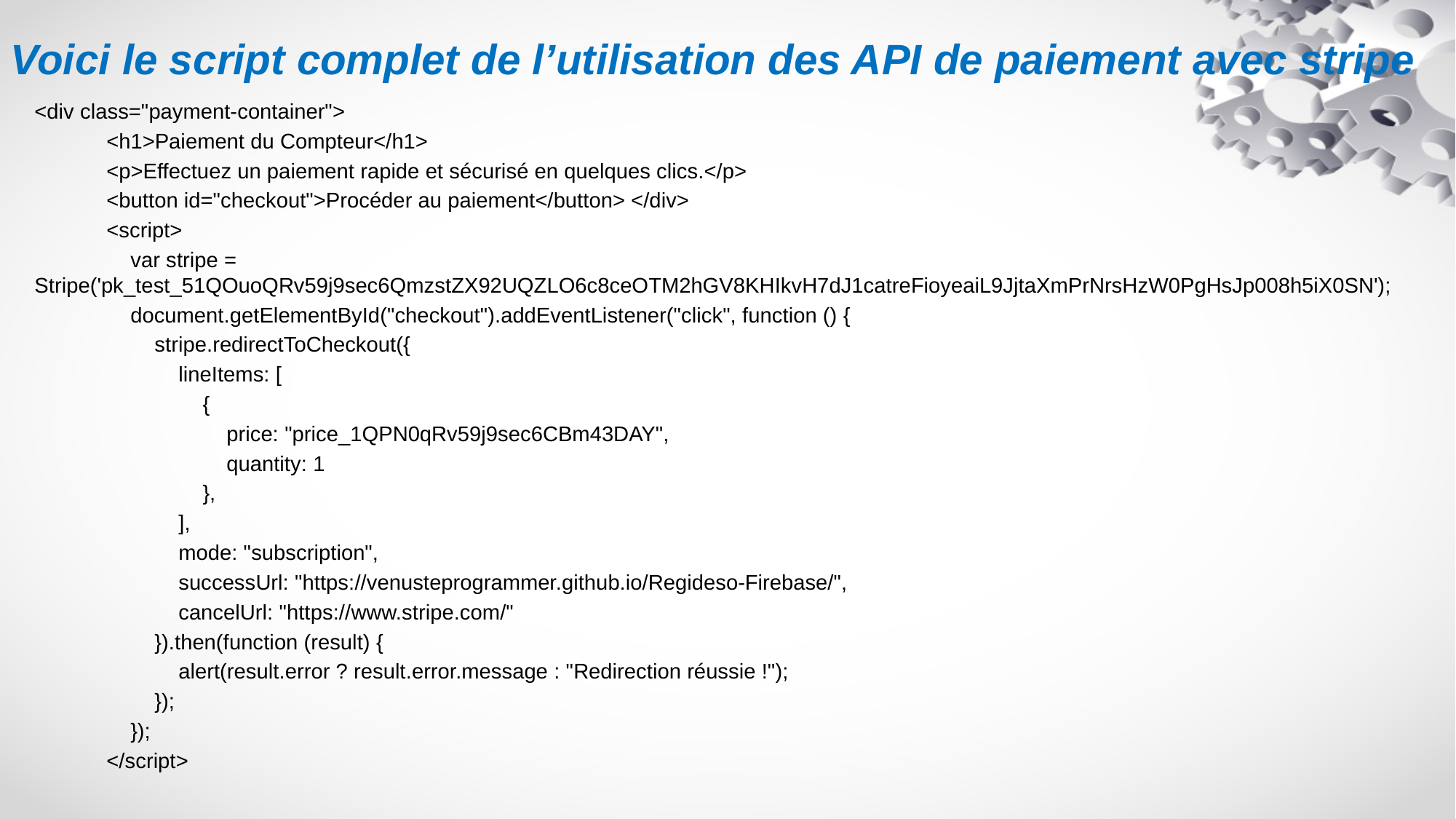

# Voici le script complet de l’utilisation des API de paiement avec stripe
<div class="payment-container">
            <h1>Paiement du Compteur</h1>
            <p>Effectuez un paiement rapide et sécurisé en quelques clics.</p>
            <button id="checkout">Procéder au paiement</button> </div>
            <script>
                var stripe = Stripe('pk_test_51QOuoQRv59j9sec6QmzstZX92UQZLO6c8ceOTM2hGV8KHIkvH7dJ1catreFioyeaiL9JjtaXmPrNrsHzW0PgHsJp008h5iX0SN');
                document.getElementById("checkout").addEventListener("click", function () {
                    stripe.redirectToCheckout({
                        lineItems: [
                            {
                                price: "price_1QPN0qRv59j9sec6CBm43DAY",
                                quantity: 1
                            },
                        ],
                        mode: "subscription",
                        successUrl: "https://venusteprogrammer.github.io/Regideso-Firebase/",
                        cancelUrl: "https://www.stripe.com/"
                    }).then(function (result) {
                        alert(result.error ? result.error.message : "Redirection réussie !");
                    });
                });
            </script>